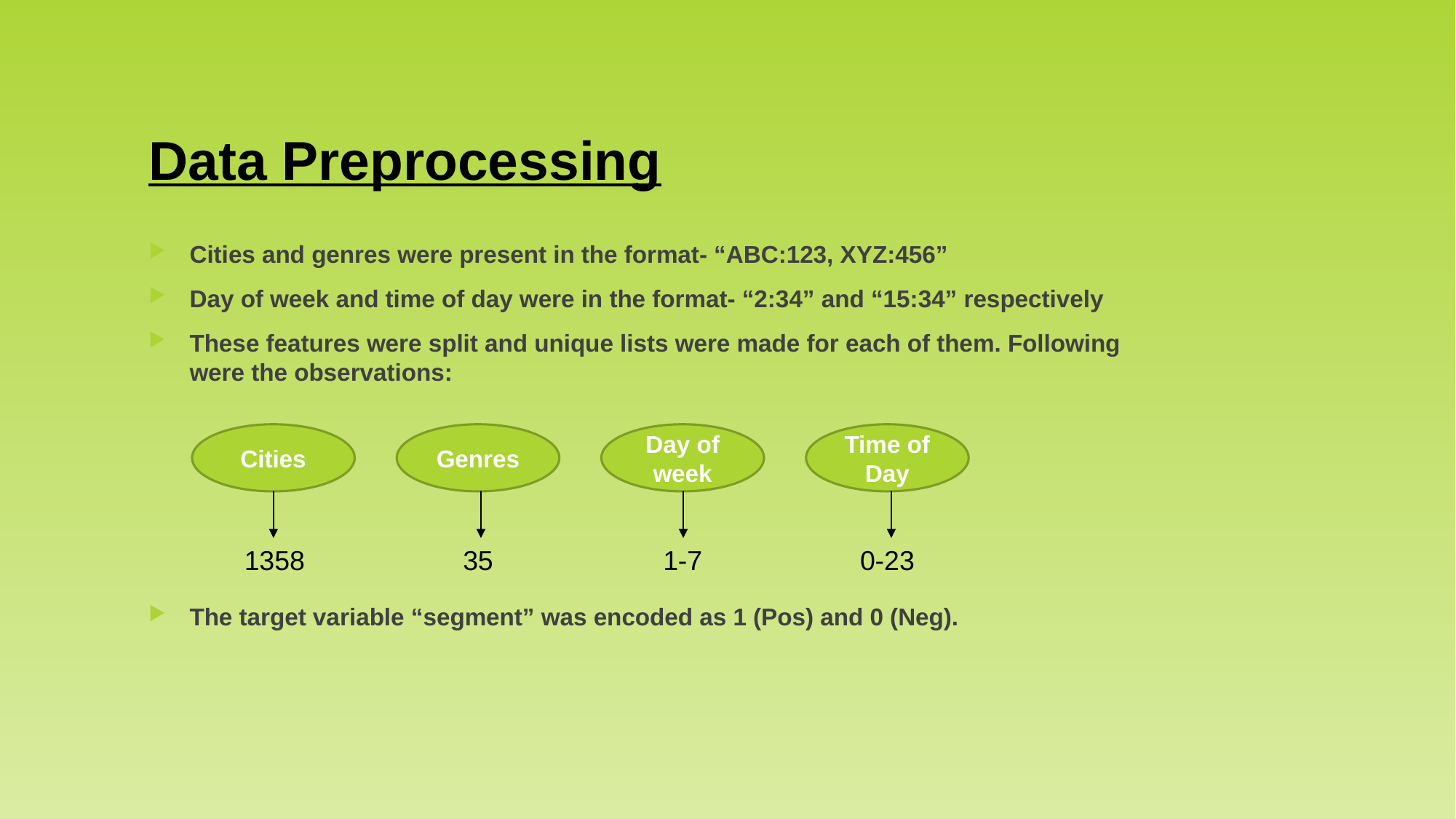

# Data Preprocessing
Cities and genres were present in the format- “ABC:123, XYZ:456”
Day of week and time of day were in the format- “2:34” and “15:34” respectively
These features were split and unique lists were made for each of them. Following were the observations:

Day of week
Time of Day
Cities
Genres
35
1358
1-7
0-23
The target variable “segment” was encoded as 1 (Pos) and 0 (Neg).